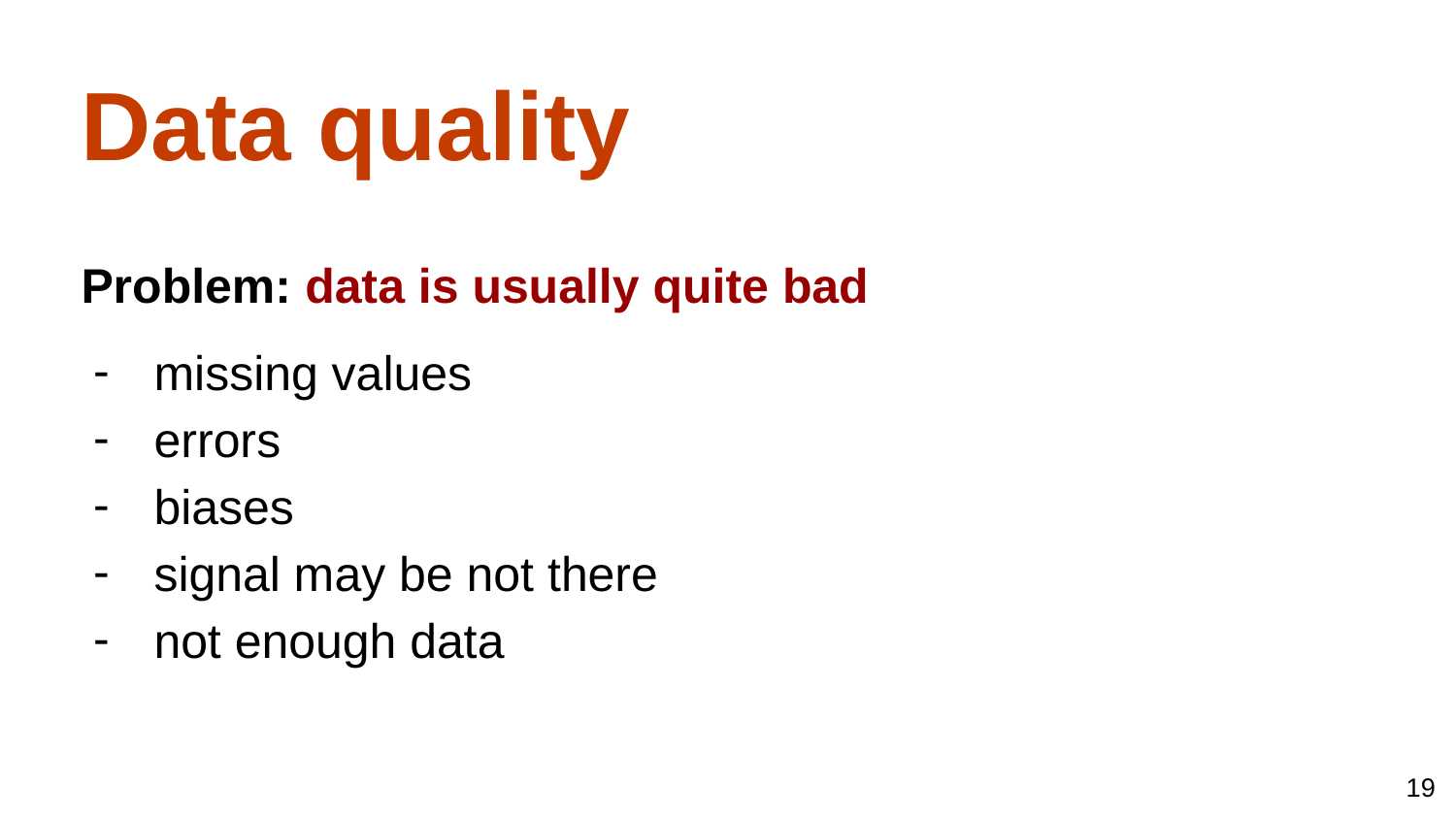

Data quality
Problem: data is usually quite bad
missing values
errors
biases
signal may be not there
not enough data

19